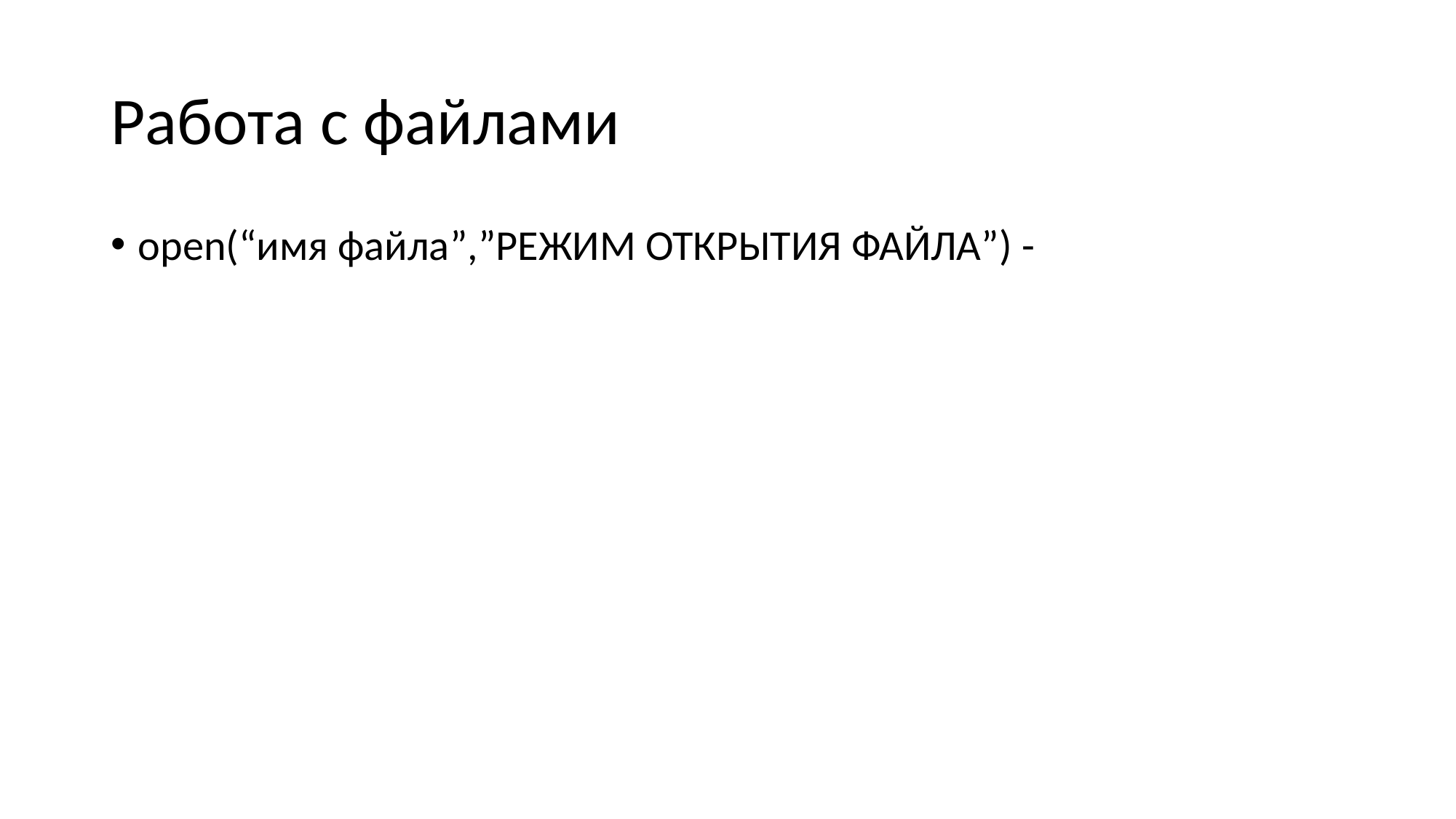

# Работа с файлами
open(“имя файла”,”РЕЖИМ ОТКРЫТИЯ ФАЙЛА”) -